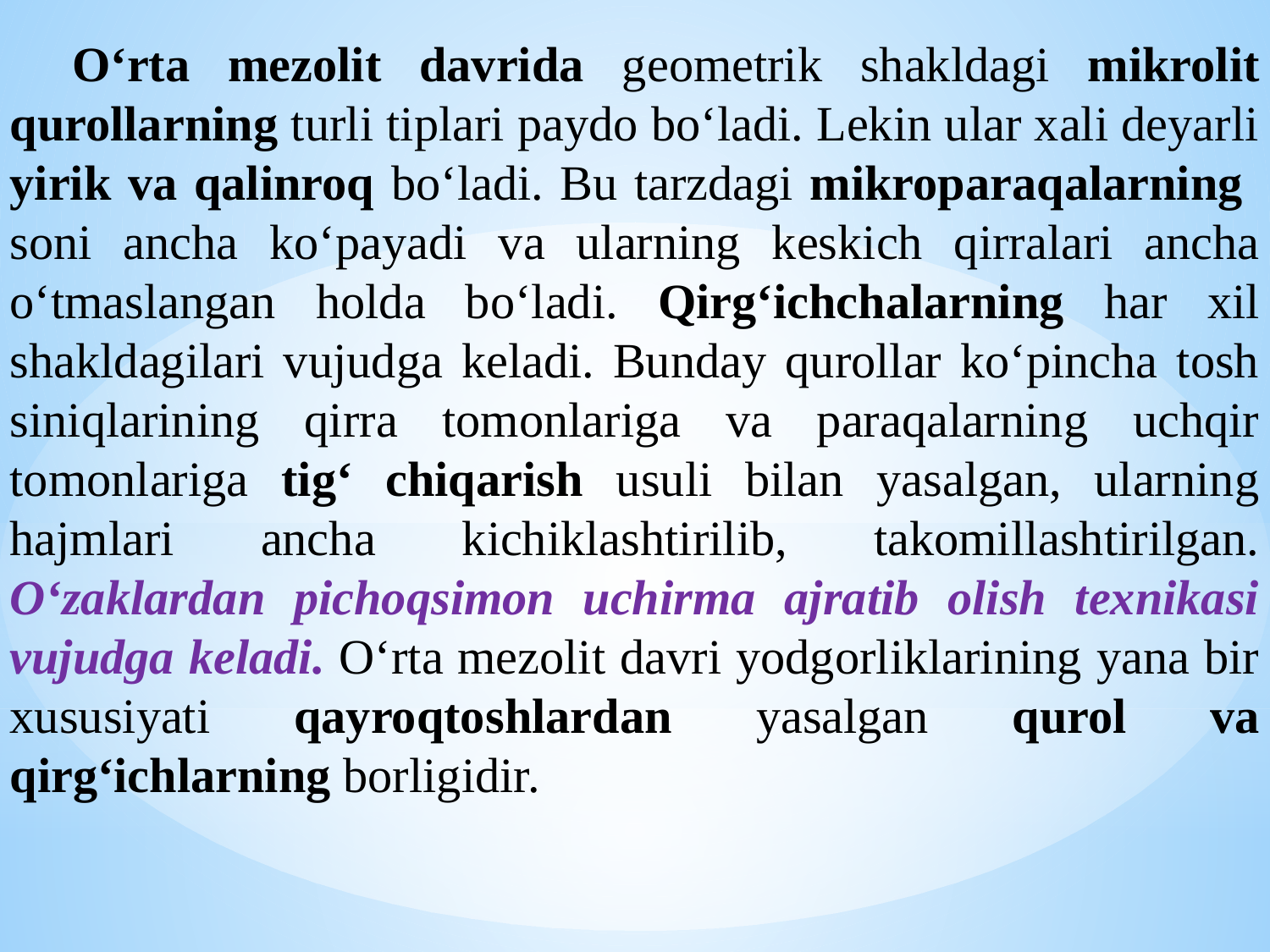

O‘rta mezolit davrida geometrik shakldagi mikrolit qurollarning turli tiplari paydo bo‘ladi. Lekin ular xali deyarli yirik va qalinroq bo‘ladi. Bu tarzdagi mikroparaqalarning  soni ancha ko‘payadi va ularning keskich qirralari ancha o‘tmaslangan holda bo‘ladi. Qirg‘ichchalarning har xil shakldagilari vujudga keladi. Bunday qurollar ko‘pincha tosh siniqlarining qirra tomonlariga va paraqalarning uchqir tomonlariga tig‘ chiqarish usuli bilan yasalgan, ularning hajmlari ancha kichiklashtirilib, takomillashtirilgan. O‘zaklardan pichoqsimon uchirma ajratib olish texnikasi vujudga keladi. O‘rta mezolit davri yodgorliklarining yana bir xususiyati qayroqtoshlardan yasalgan qurol va qirg‘ichlarning borligidir.